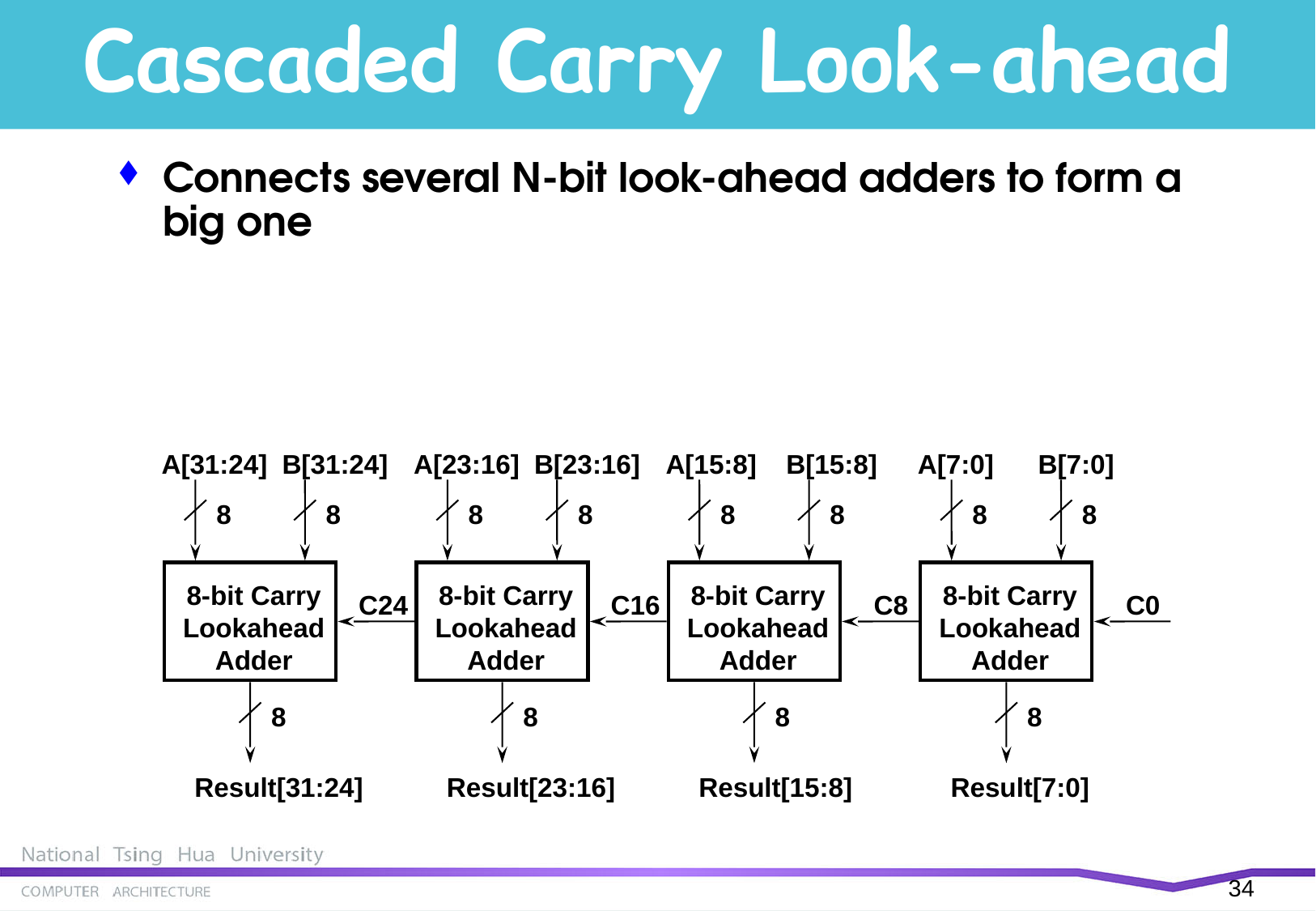

# Cascaded Carry Look-ahead
Connects several N-bit look-ahead adders to form a big one
A[31:24]
B[31:24]
A[23:16]
B[23:16]
A[15:8]
B[15:8]

8
8

8-bit Carry
Lookahead
Adder
C8

8

Result[15:8]
A[7:0]
B[7:0]

8
8

8-bit Carry
Lookahead
Adder
C0

8

Result[7:0]

8
8
8
8

8-bit Carry
Lookahead
Adder
8-bit Carry
Lookahead
Adder
C24
C16

8
8

Result[31:24]
Result[23:16]
34